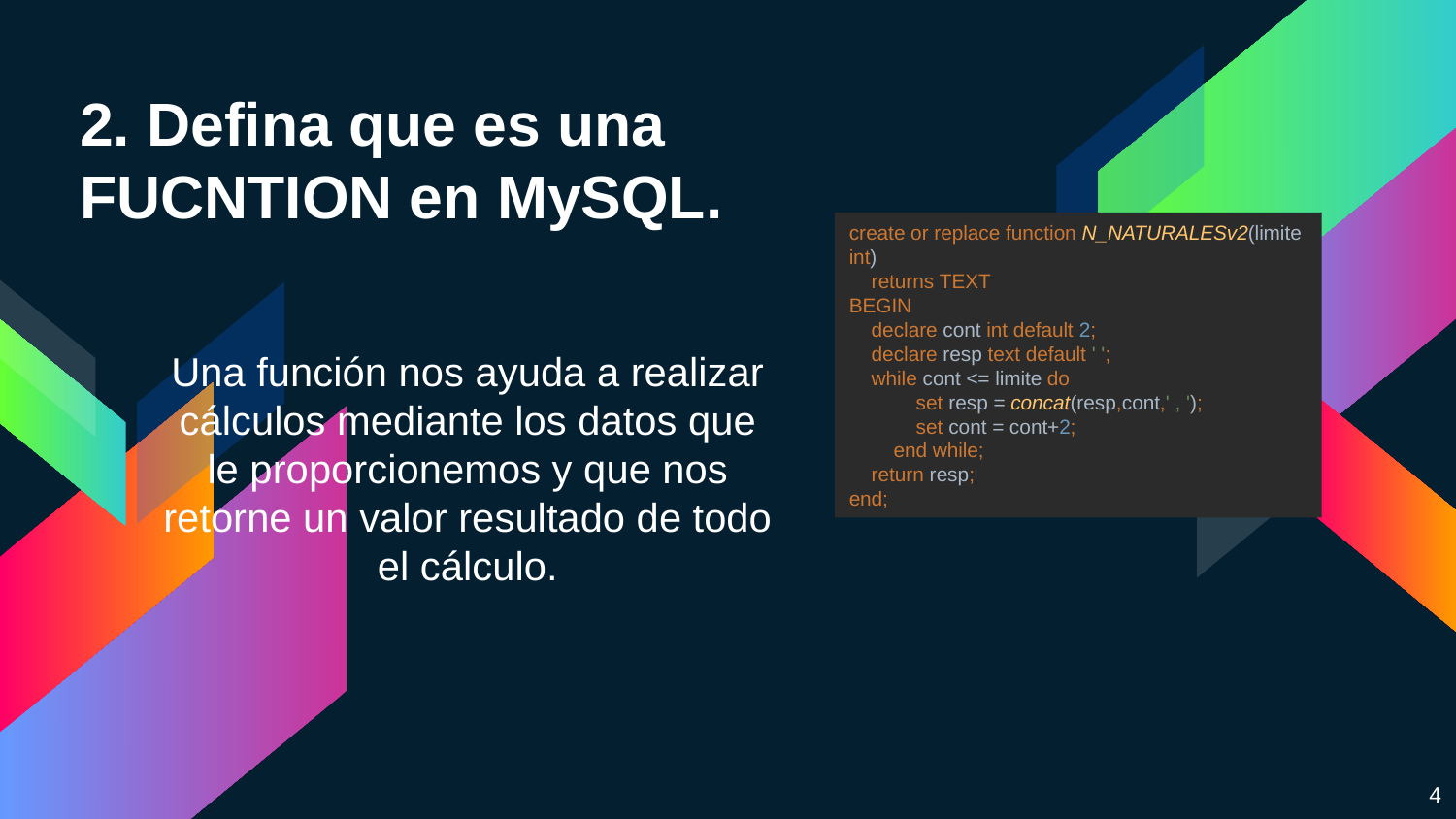

# 2. Defina que es una FUCNTION en MySQL.
create or replace function N_NATURALESv2(limite int)
    returns TEXT
BEGIN
    declare cont int default 2;
    declare resp text default ' ';
    while cont <= limite do
            set resp = concat(resp,cont,' , ');
            set cont = cont+2;
        end while;
    return resp;
end;
Una función nos ayuda a realizar cálculos mediante los datos que le proporcionemos y que nos retorne un valor resultado de todo el cálculo.
4